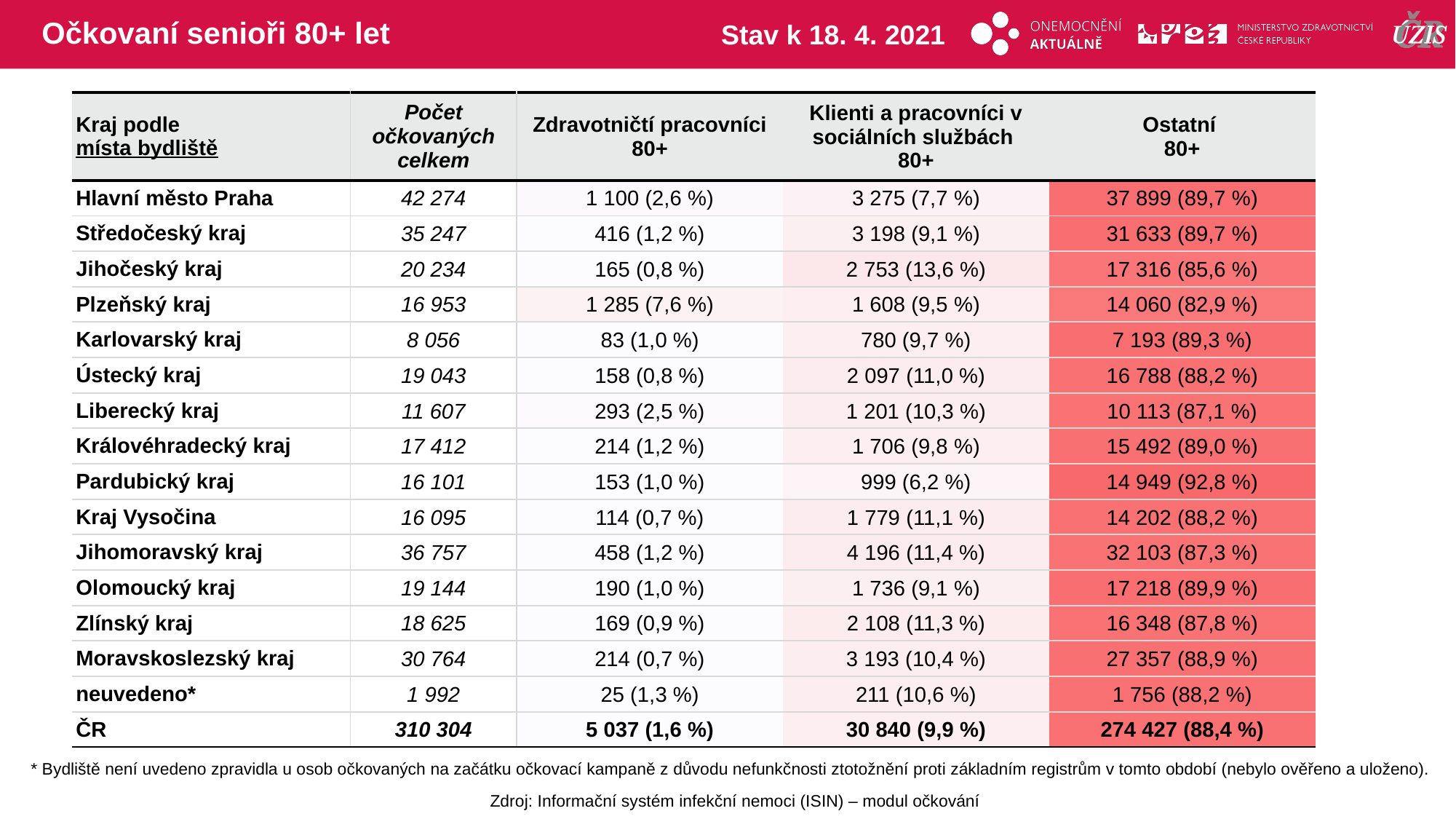

# Očkovaní senioři 80+ let
Stav k 18. 4. 2021
| Kraj podle místa bydliště | Počet očkovaných celkem | Zdravotničtí pracovníci 80+ | Klienti a pracovníci v sociálních službách 80+ | Ostatní 80+ |
| --- | --- | --- | --- | --- |
| Hlavní město Praha | 42 274 | 1 100 (2,6 %) | 3 275 (7,7 %) | 37 899 (89,7 %) |
| Středočeský kraj | 35 247 | 416 (1,2 %) | 3 198 (9,1 %) | 31 633 (89,7 %) |
| Jihočeský kraj | 20 234 | 165 (0,8 %) | 2 753 (13,6 %) | 17 316 (85,6 %) |
| Plzeňský kraj | 16 953 | 1 285 (7,6 %) | 1 608 (9,5 %) | 14 060 (82,9 %) |
| Karlovarský kraj | 8 056 | 83 (1,0 %) | 780 (9,7 %) | 7 193 (89,3 %) |
| Ústecký kraj | 19 043 | 158 (0,8 %) | 2 097 (11,0 %) | 16 788 (88,2 %) |
| Liberecký kraj | 11 607 | 293 (2,5 %) | 1 201 (10,3 %) | 10 113 (87,1 %) |
| Královéhradecký kraj | 17 412 | 214 (1,2 %) | 1 706 (9,8 %) | 15 492 (89,0 %) |
| Pardubický kraj | 16 101 | 153 (1,0 %) | 999 (6,2 %) | 14 949 (92,8 %) |
| Kraj Vysočina | 16 095 | 114 (0,7 %) | 1 779 (11,1 %) | 14 202 (88,2 %) |
| Jihomoravský kraj | 36 757 | 458 (1,2 %) | 4 196 (11,4 %) | 32 103 (87,3 %) |
| Olomoucký kraj | 19 144 | 190 (1,0 %) | 1 736 (9,1 %) | 17 218 (89,9 %) |
| Zlínský kraj | 18 625 | 169 (0,9 %) | 2 108 (11,3 %) | 16 348 (87,8 %) |
| Moravskoslezský kraj | 30 764 | 214 (0,7 %) | 3 193 (10,4 %) | 27 357 (88,9 %) |
| neuvedeno\* | 1 992 | 25 (1,3 %) | 211 (10,6 %) | 1 756 (88,2 %) |
| ČR | 310 304 | 5 037 (1,6 %) | 30 840 (9,9 %) | 274 427 (88,4 %) |
|  |  |  |
| --- | --- | --- |
|  |  |  |
|  |  |  |
|  |  |  |
|  |  |  |
|  |  |  |
|  |  |  |
|  |  |  |
|  |  |  |
|  |  |  |
|  |  |  |
|  |  |  |
|  |  |  |
|  |  |  |
|  |  |  |
|  |  |  |
* Bydliště není uvedeno zpravidla u osob očkovaných na začátku očkovací kampaně z důvodu nefunkčnosti ztotožnění proti základním registrům v tomto období (nebylo ověřeno a uloženo).
Zdroj: Informační systém infekční nemoci (ISIN) – modul očkování